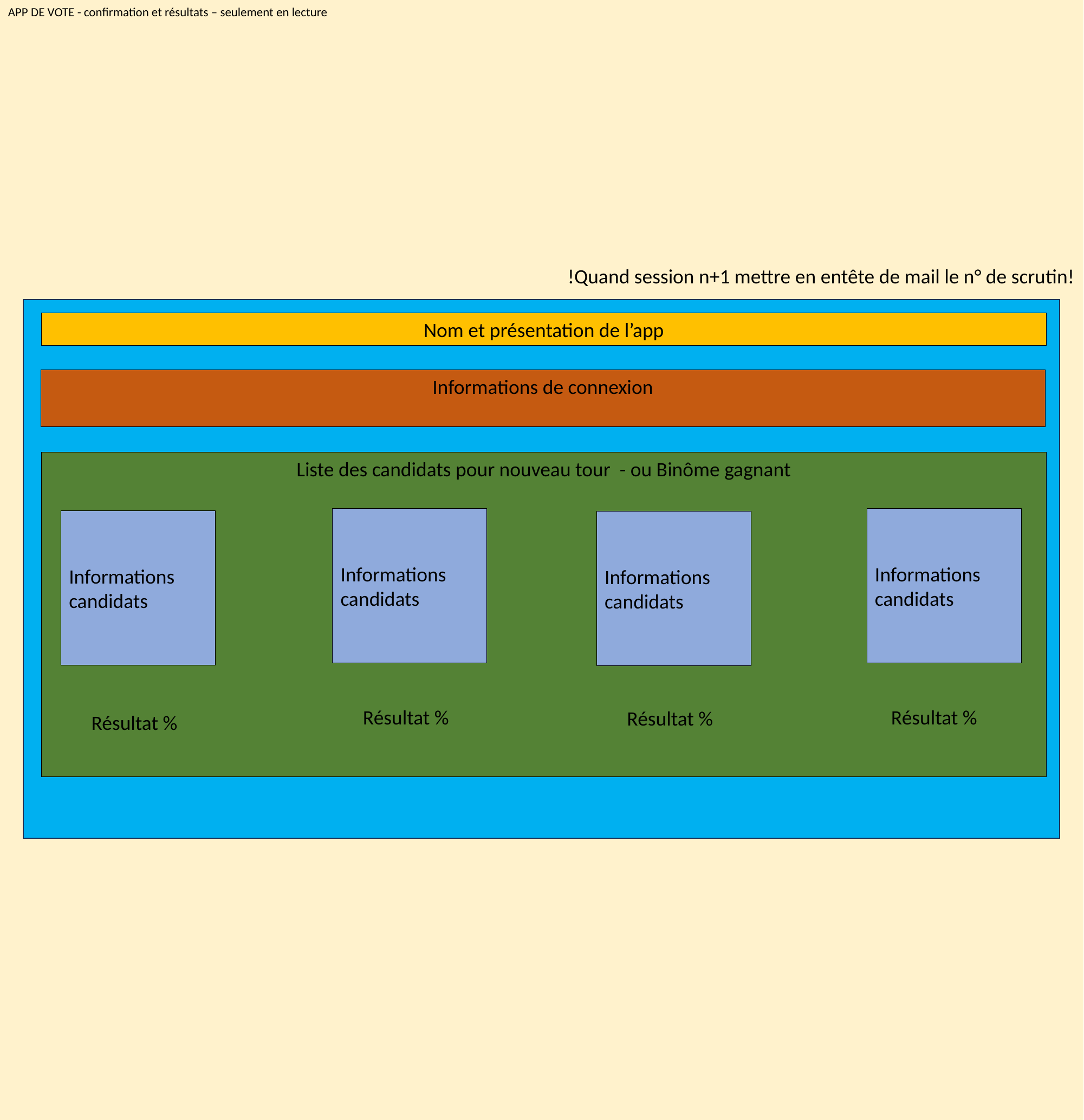

APP DE VOTE - confirmation et résultats – seulement en lecture
!Quand session n+1 mettre en entête de mail le n° de scrutin!

Nom et présentation de l’app
Informations de connexion

Liste des candidats pour nouveau tour  - ou Binôme gagnant

Informations candidats

Informations candidats

Informations candidats

Informations candidats

Résultat %
Résultat %
Résultat %
Résultat %